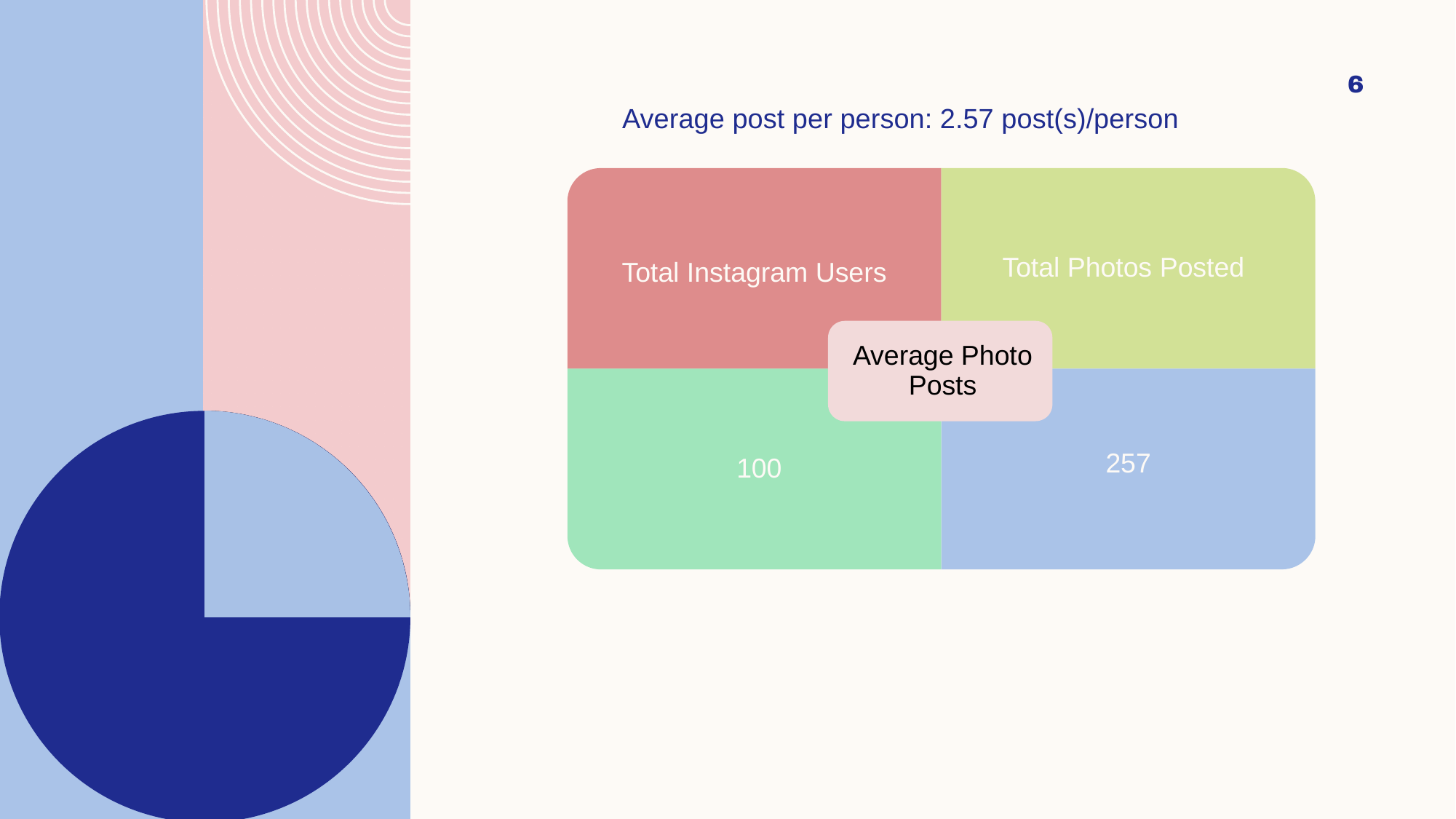

6
Average post per person: 2.57 post(s)/person
Total Instagram Users
Total Photos Posted
100
257
Average Photo Posts
#